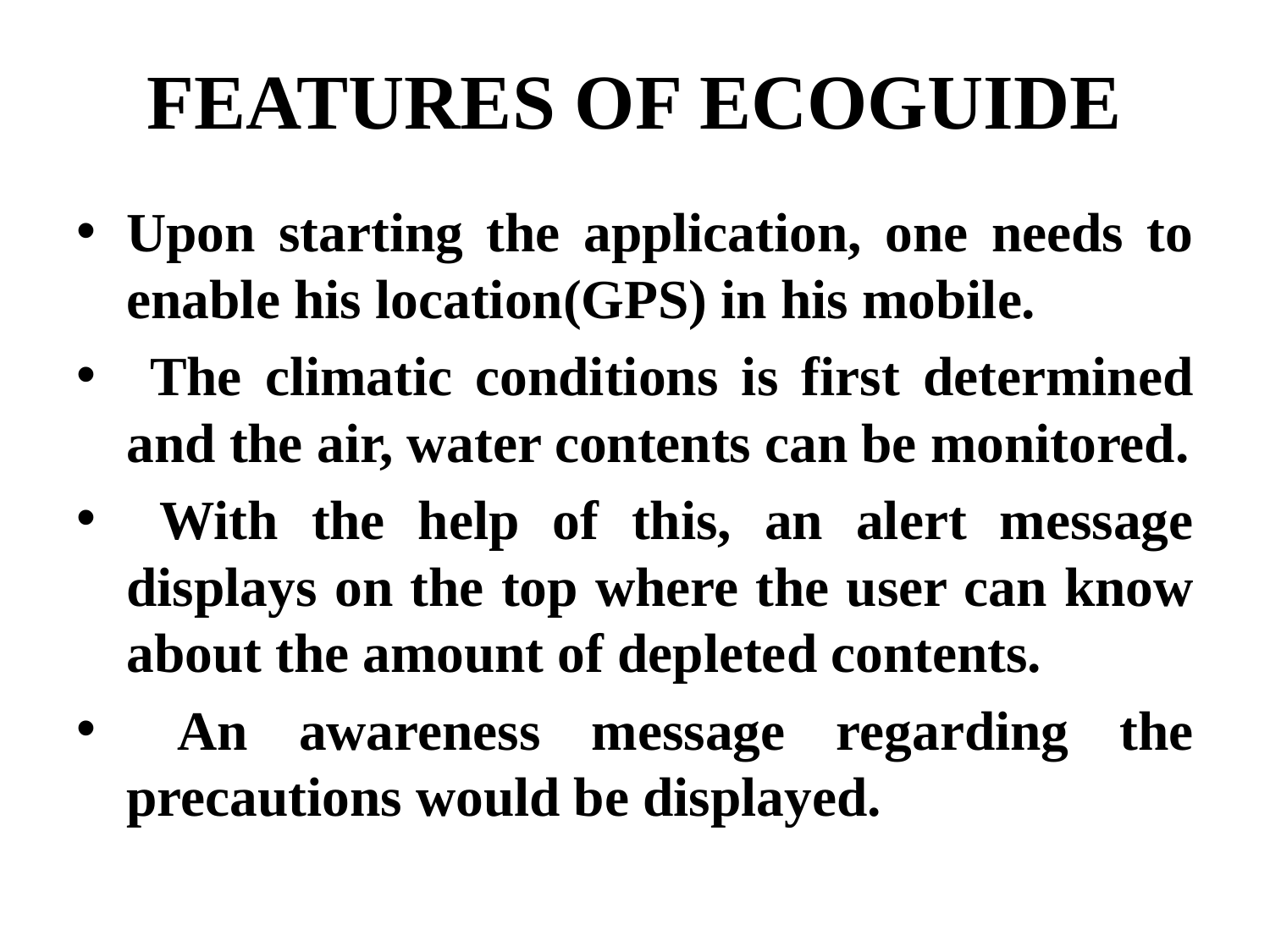

# FEATURES OF ECOGUIDE
Upon starting the application, one needs to enable his location(GPS) in his mobile.
 The climatic conditions is first determined and the air, water contents can be monitored.
 With the help of this, an alert message displays on the top where the user can know about the amount of depleted contents.
 An awareness message regarding the precautions would be displayed.